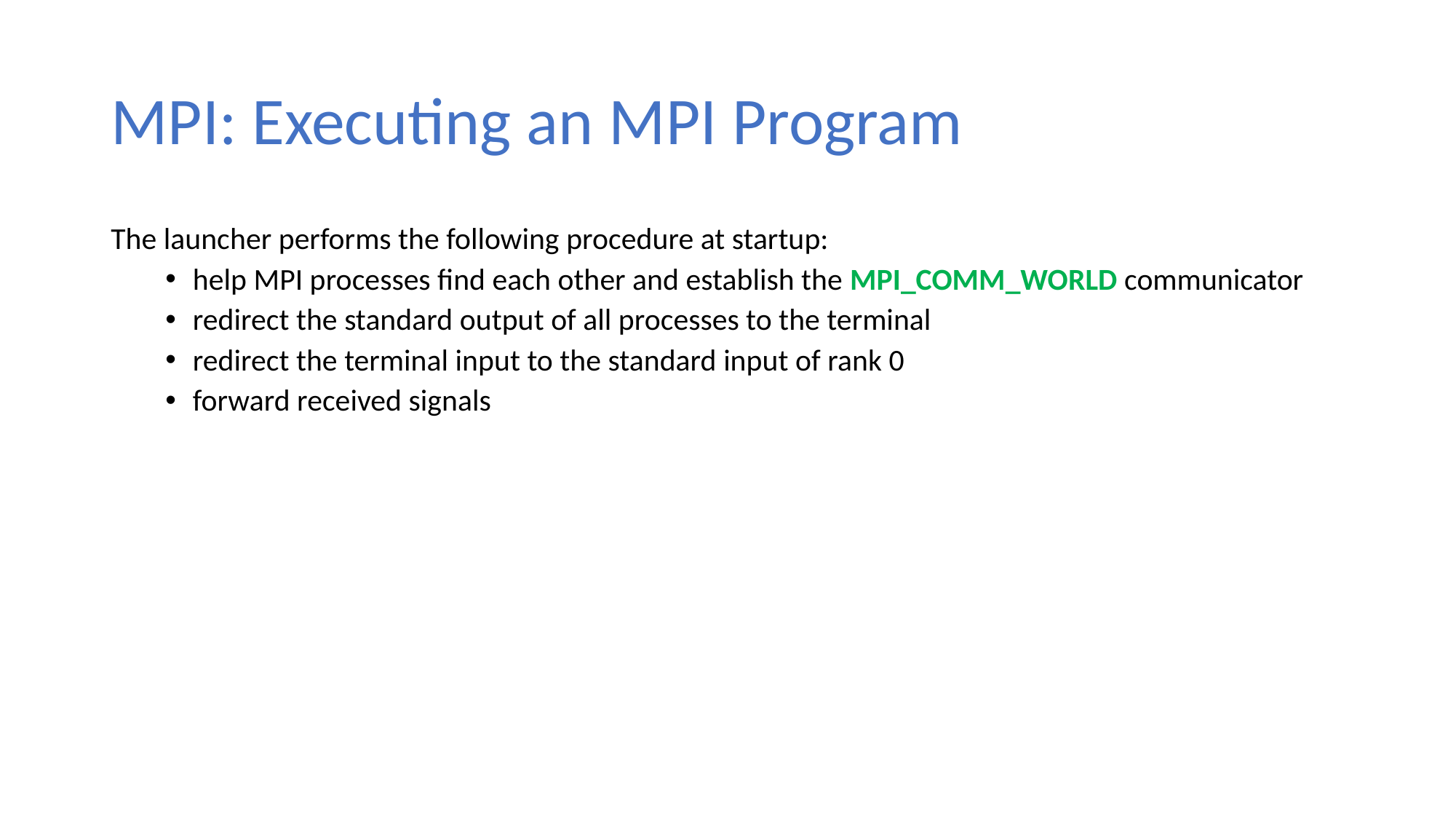

# MPI: Executing an MPI Program
The launcher performs the following procedure at startup:
help MPI processes find each other and establish the MPI_COMM_WORLD communicator
redirect the standard output of all processes to the terminal
redirect the terminal input to the standard input of rank 0
forward received signals